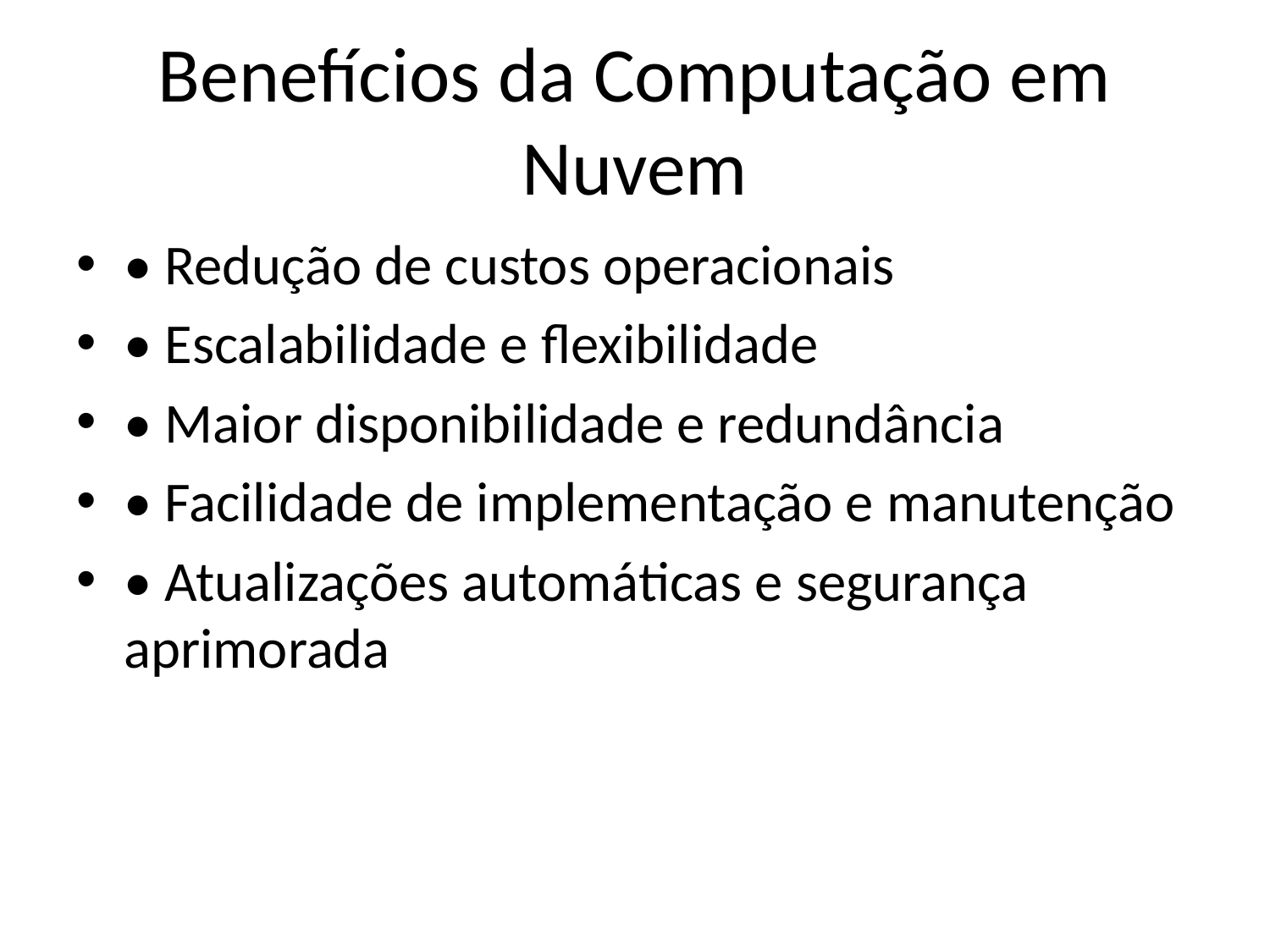

# Benefícios da Computação em Nuvem
• Redução de custos operacionais
• Escalabilidade e flexibilidade
• Maior disponibilidade e redundância
• Facilidade de implementação e manutenção
• Atualizações automáticas e segurança aprimorada